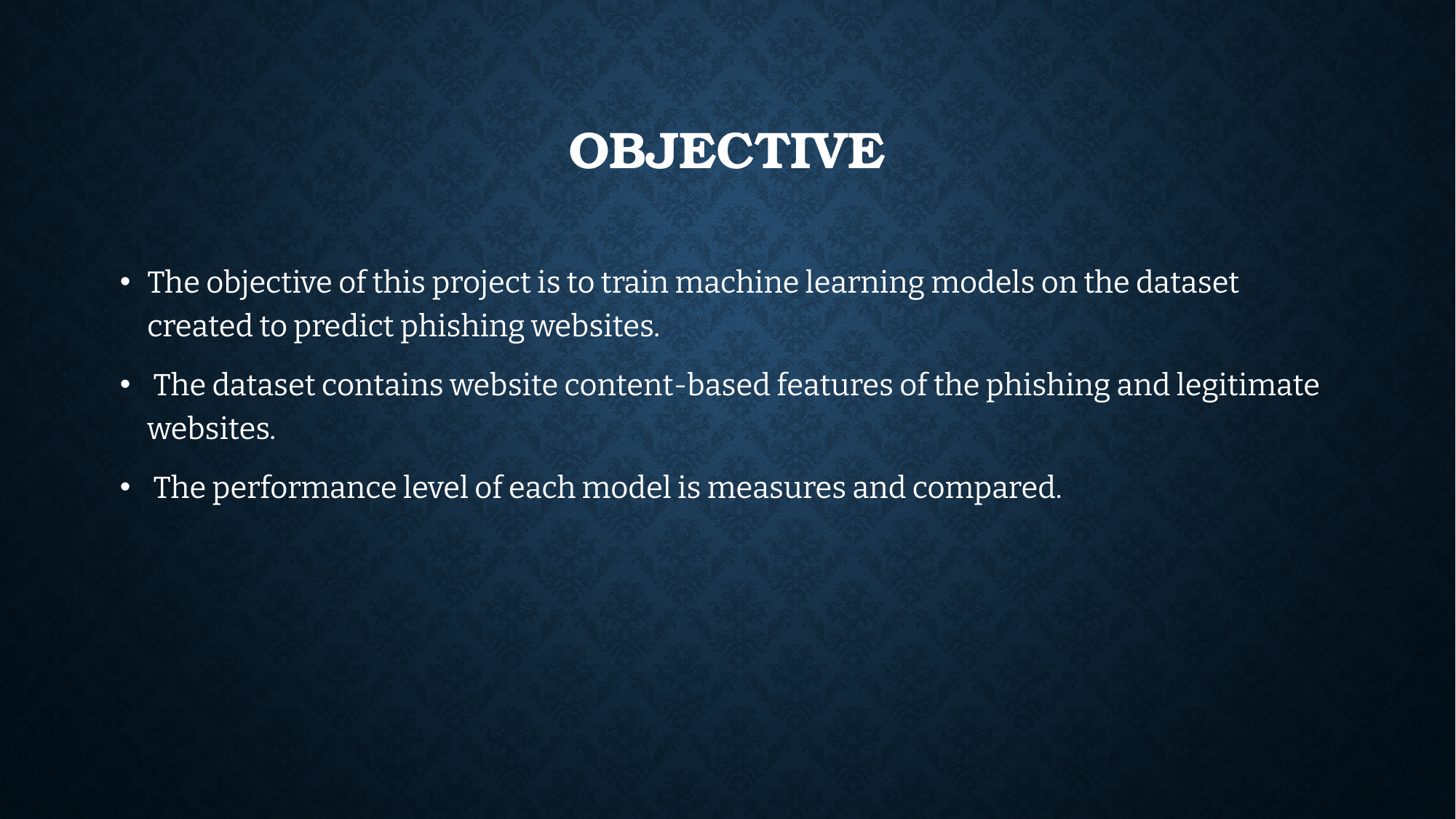

# Objective
The objective of this project is to train machine learning models on the dataset created to predict phishing websites.
 The dataset contains website content-based features of the phishing and legitimate websites.
 The performance level of each model is measures and compared.